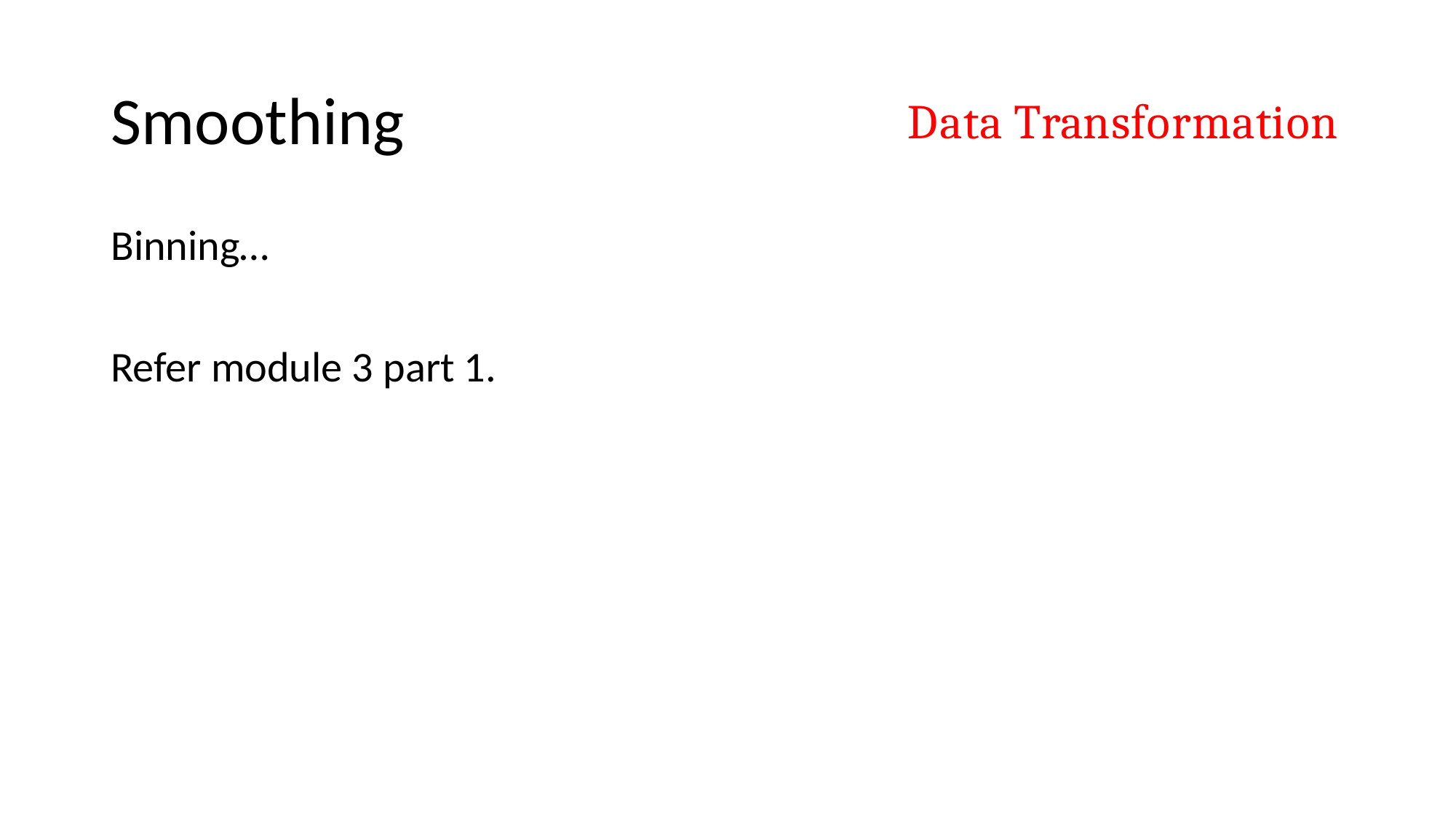

# Smoothing
Data Transformation
Binning…

Refer module 3 part 1.